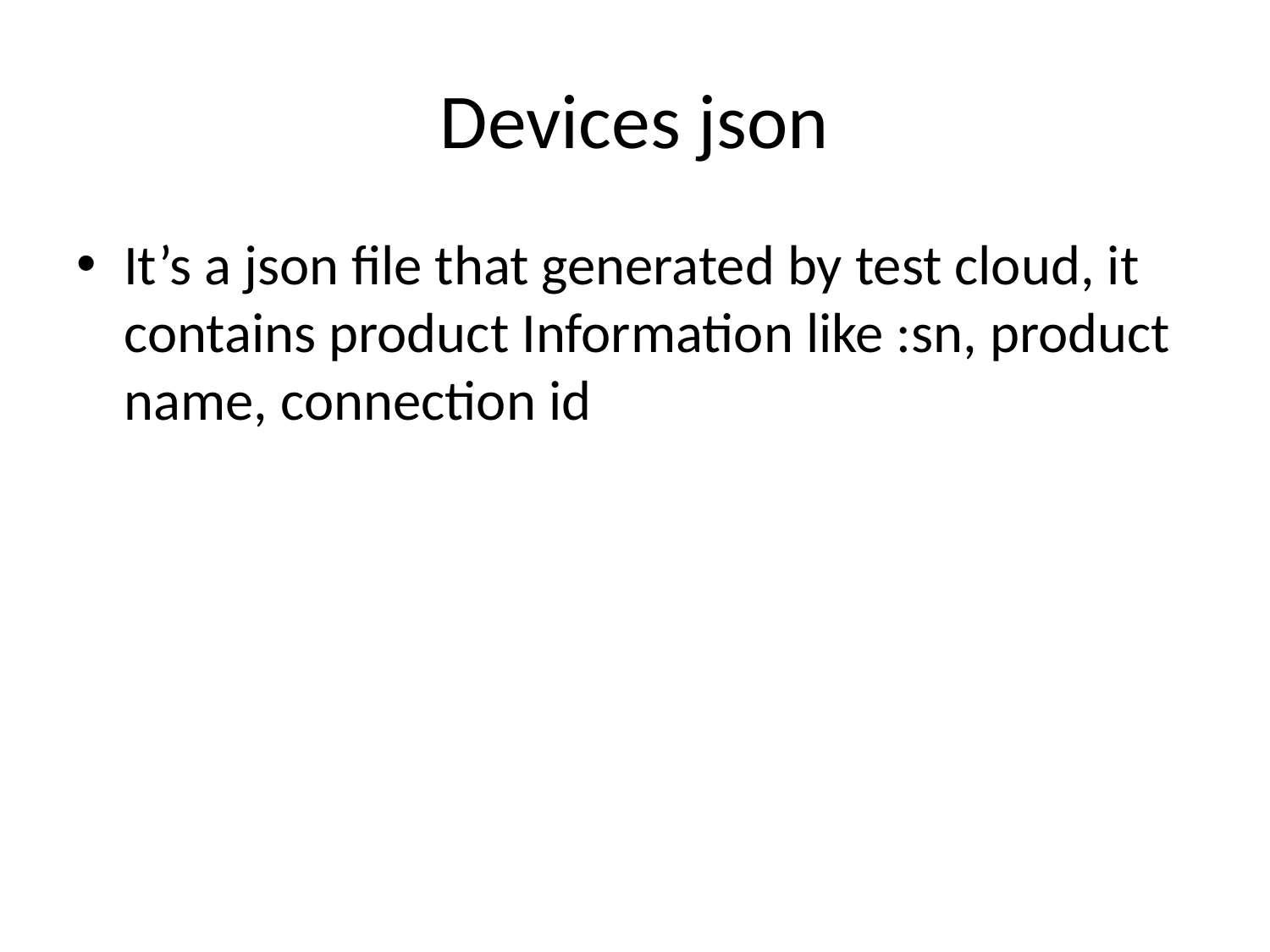

# Devices json
It’s a json file that generated by test cloud, it contains product Information like :sn, product name, connection id